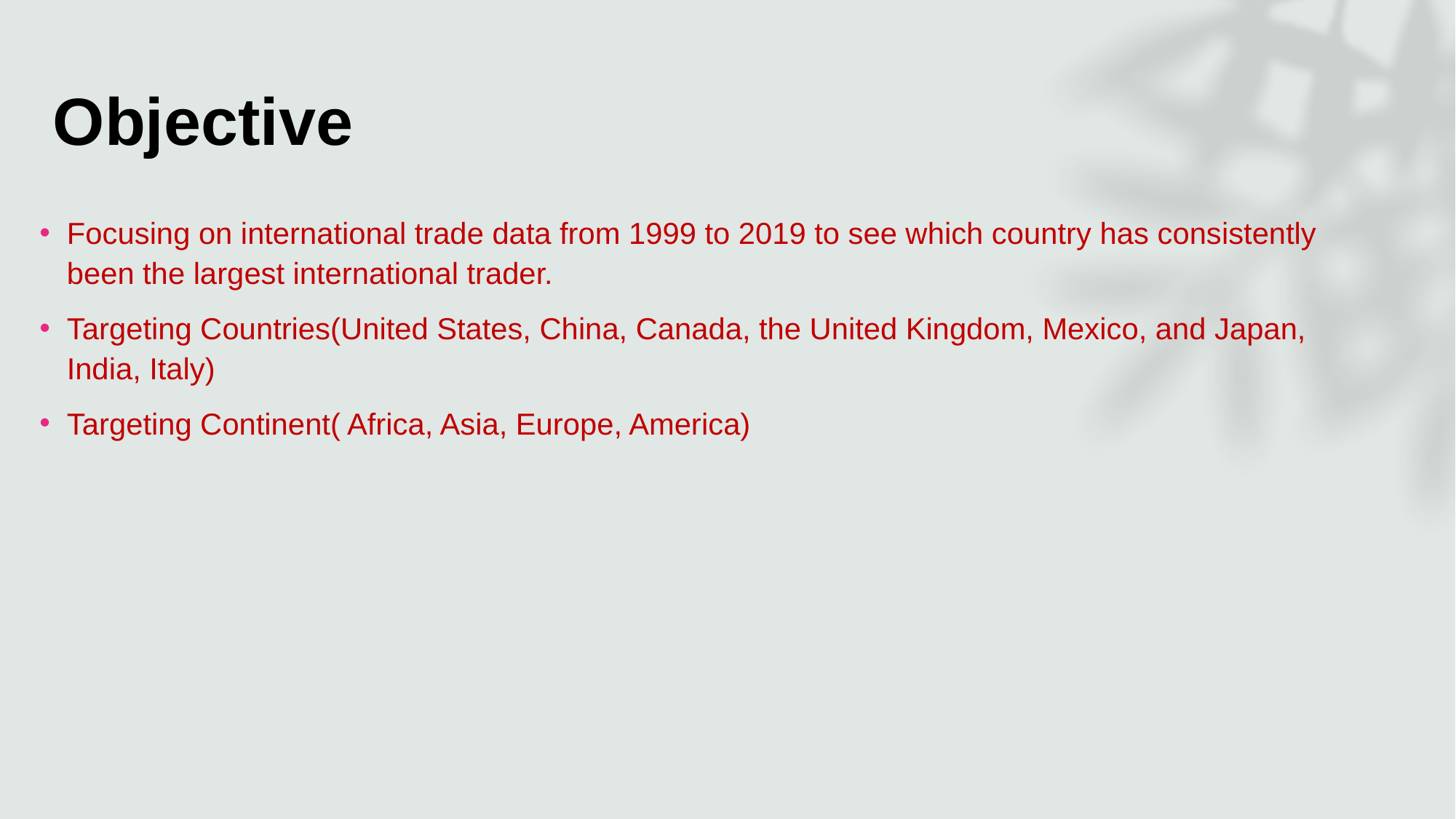

# Objective
Focusing on international trade data from 1999 to 2019 to see which country has consistently been the largest international trader.
Targeting Countries(United States, China, Canada, the United Kingdom, Mexico, and Japan, India, Italy)
Targeting Continent( Africa, Asia, Europe, America)